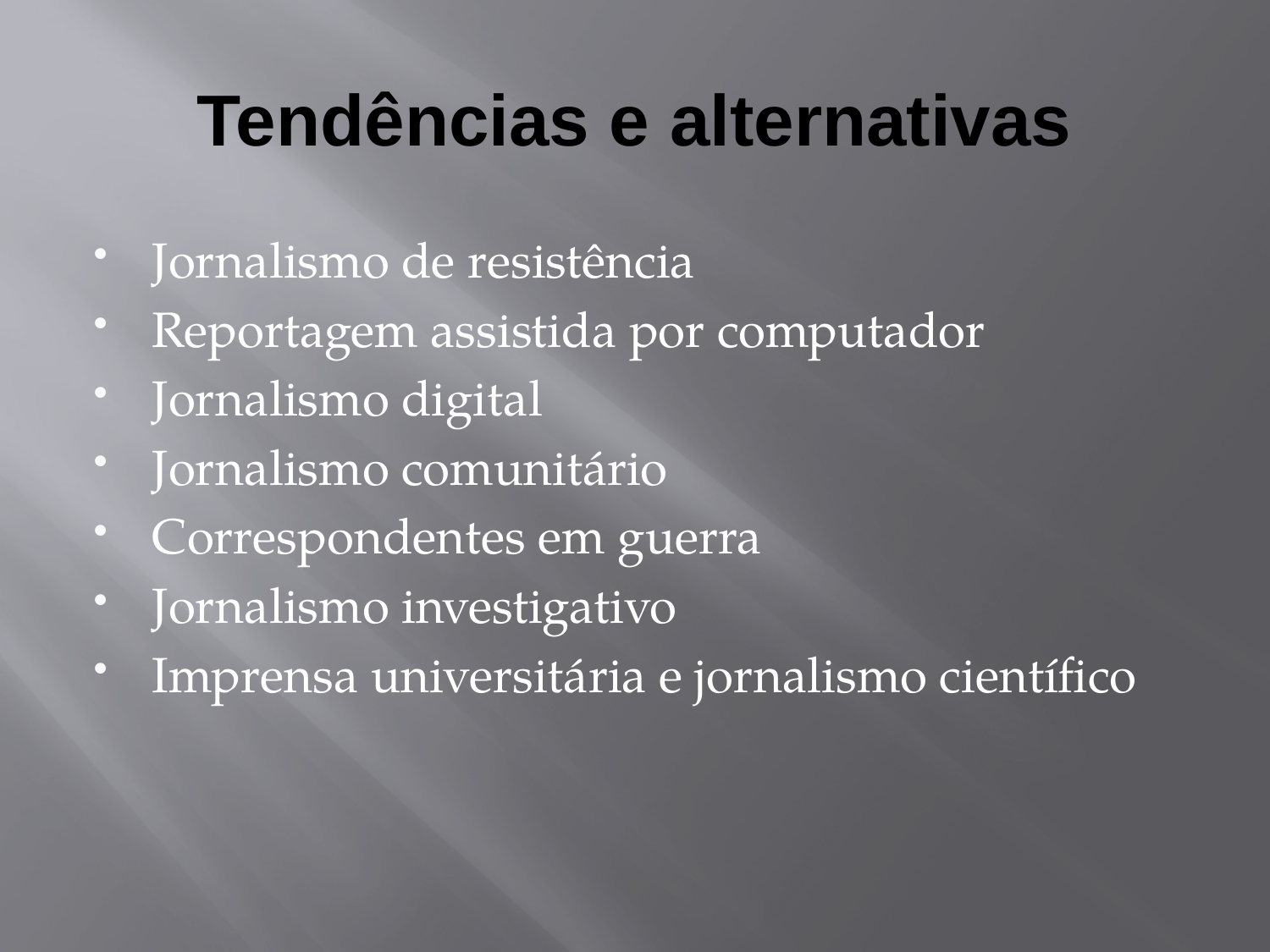

# Tendências e alternativas
Jornalismo de resistência
Reportagem assistida por computador
Jornalismo digital
Jornalismo comunitário
Correspondentes em guerra
Jornalismo investigativo
Imprensa universitária e jornalismo científico